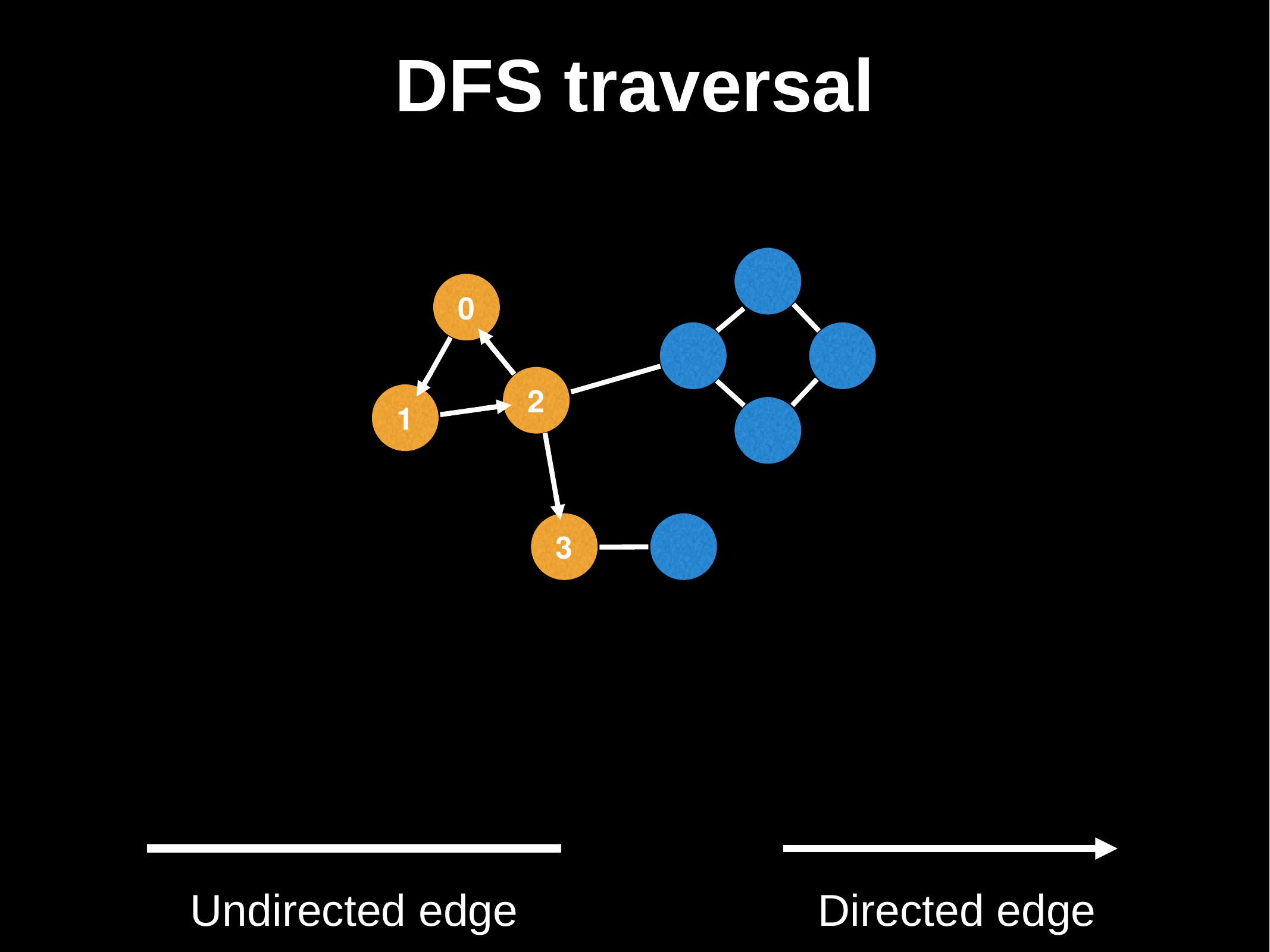

DFS traversal

0

2

1

3

Undirected edge
Directed edge